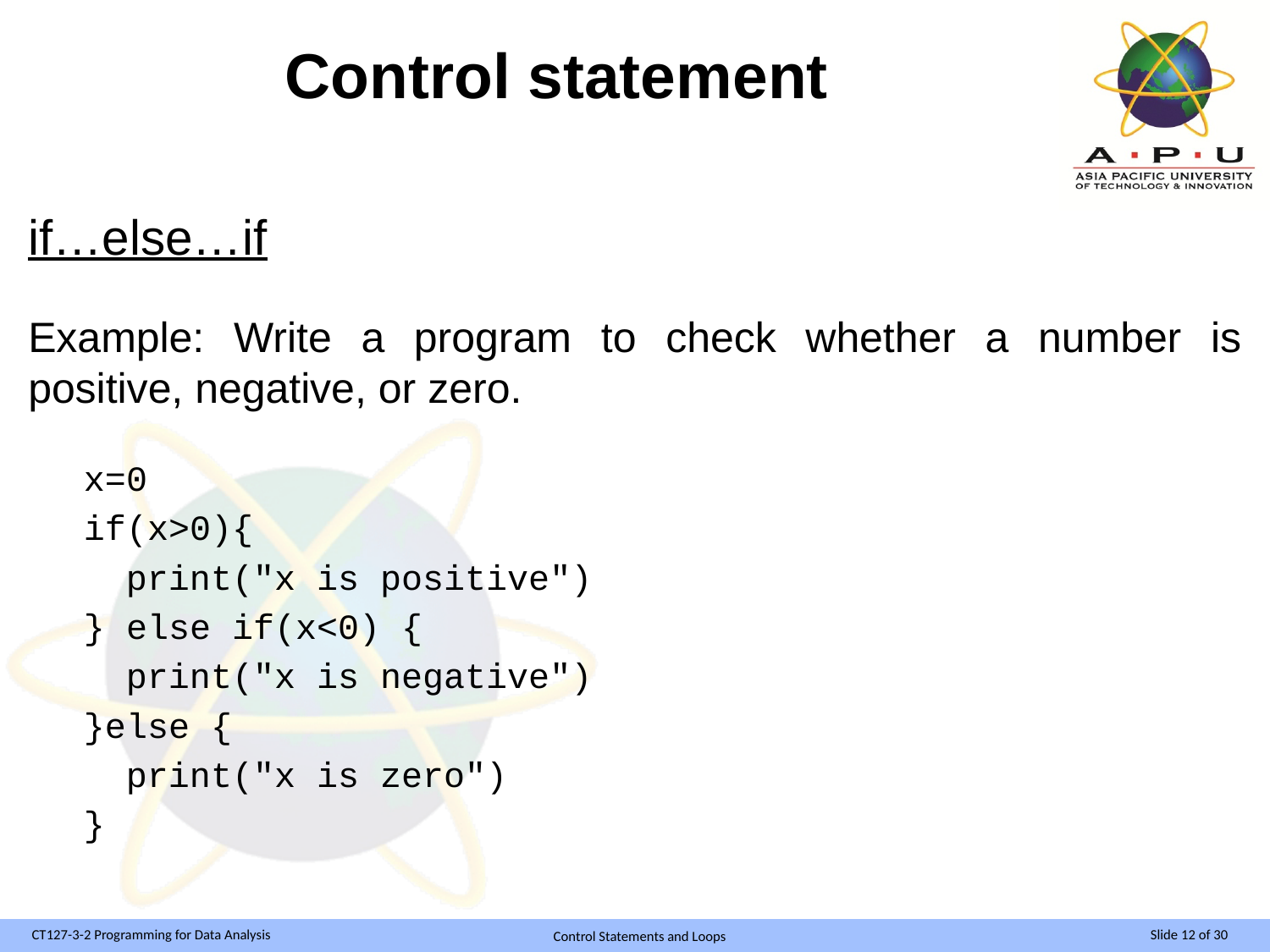

# Control statement
if…else…if

Example: Write a program to check whether a number is positive, negative, or zero.

x=0
if(x>0){
  print("x is positive")
} else if(x<0) {
  print("x is negative")
}else {
  print("x is zero")
}